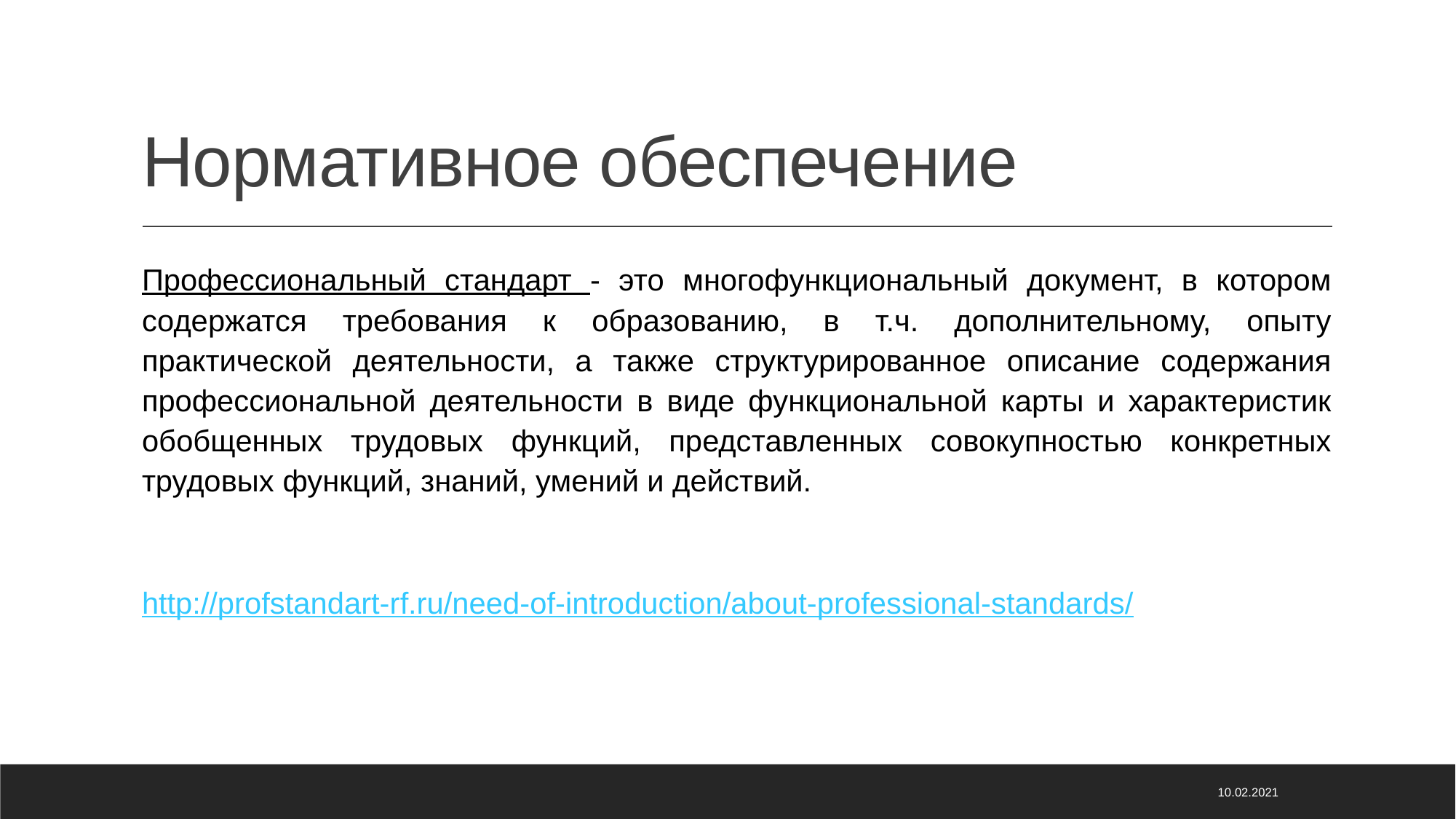

# Нормативное обеспечение
Профессиональный стандарт - это многофункциональный документ, в котором содержатся требования к образованию, в т.ч. дополнительному, опыту практической деятельности, а также структурированное описание содержания профессиональной деятельности в виде функциональной карты и характеристик обобщенных трудовых функций, представленных совокупностью конкретных трудовых функций, знаний, умений и действий.

http://profstandart-rf.ru/need-of-introduction/about-professional-standards/
10.02.2021